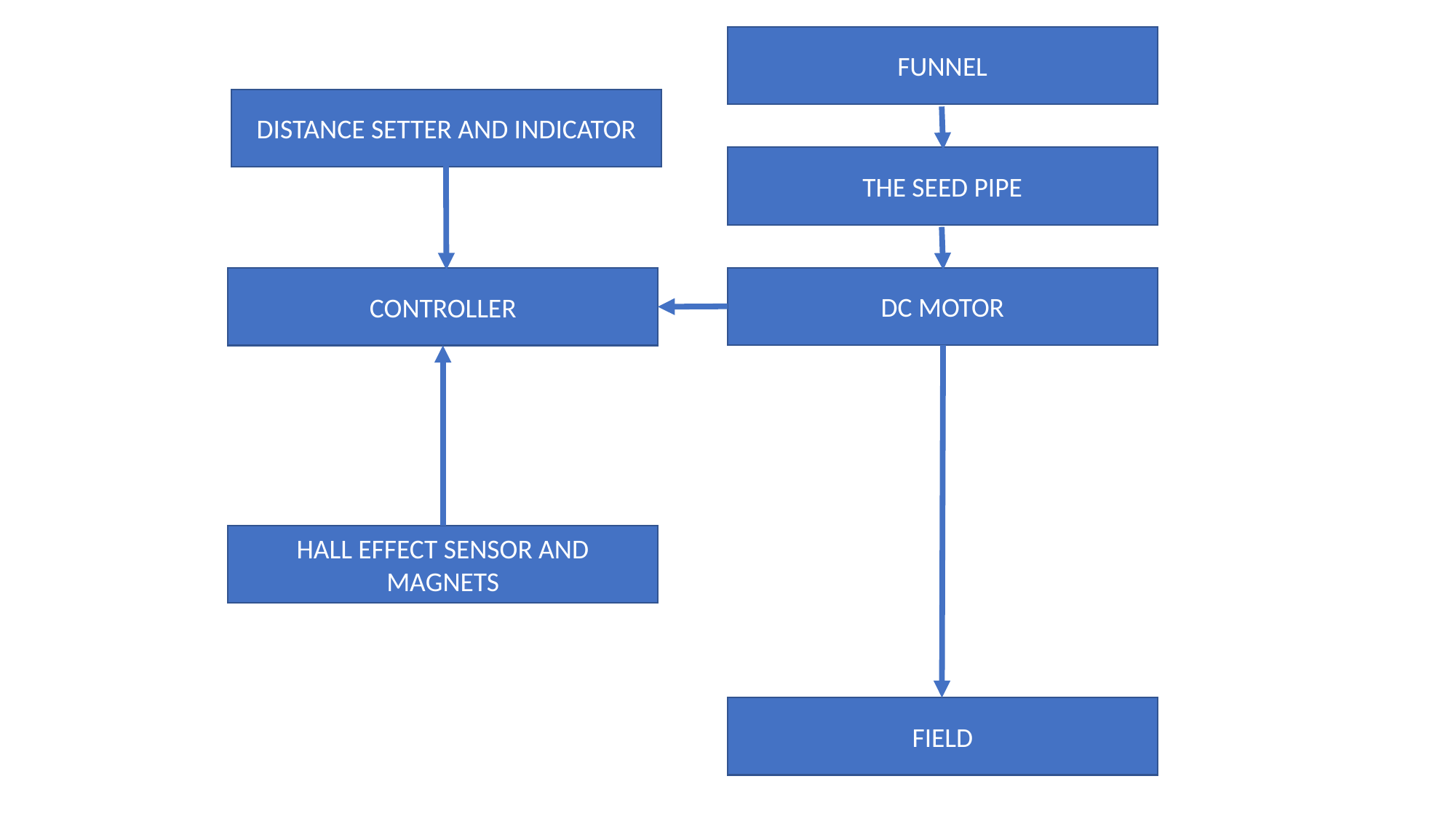

FUNNEL
DISTANCE SETTER AND INDICATOR
THE SEED PIPE
DC MOTOR
CONTROLLER
HALL EFFECT SENSOR AND MAGNETS
FIELD